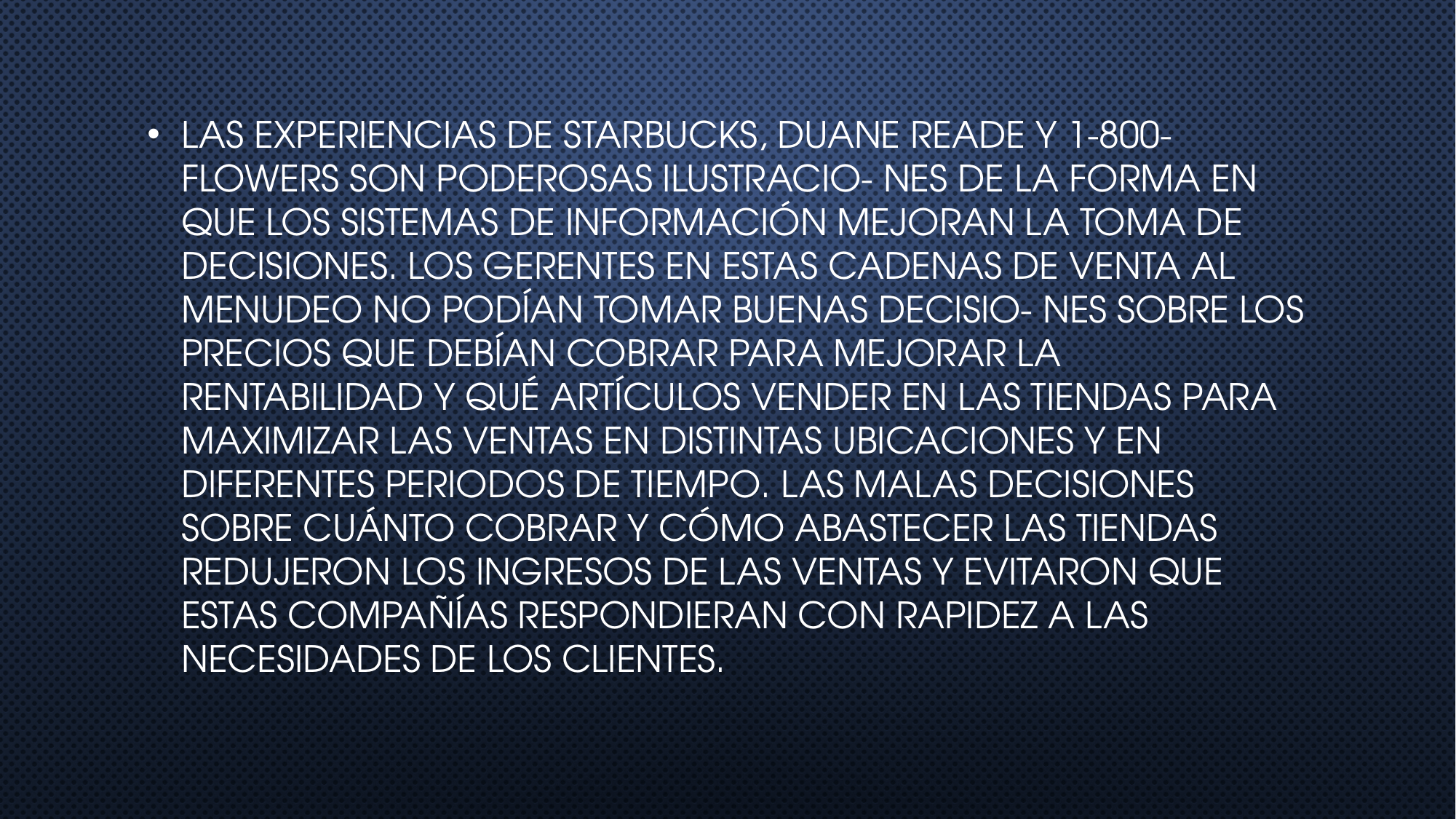

Las experiencias de Starbucks, Duane Reade y 1-800-Flowers son poderosas ilustracio- nes de la forma en que los sistemas de información mejoran la toma de decisiones. Los gerentes en estas cadenas de venta al menudeo no podían tomar buenas decisio- nes sobre los precios que debían cobrar para mejorar la rentabilidad y qué artículos vender en las tiendas para maximizar las ventas en distintas ubicaciones y en diferentes periodos de tiempo. Las malas decisiones sobre cuánto cobrar y cómo abastecer las tiendas redujeron los ingresos de las ventas y evitaron que estas compañías respondieran con rapidez a las necesidades de los clientes.